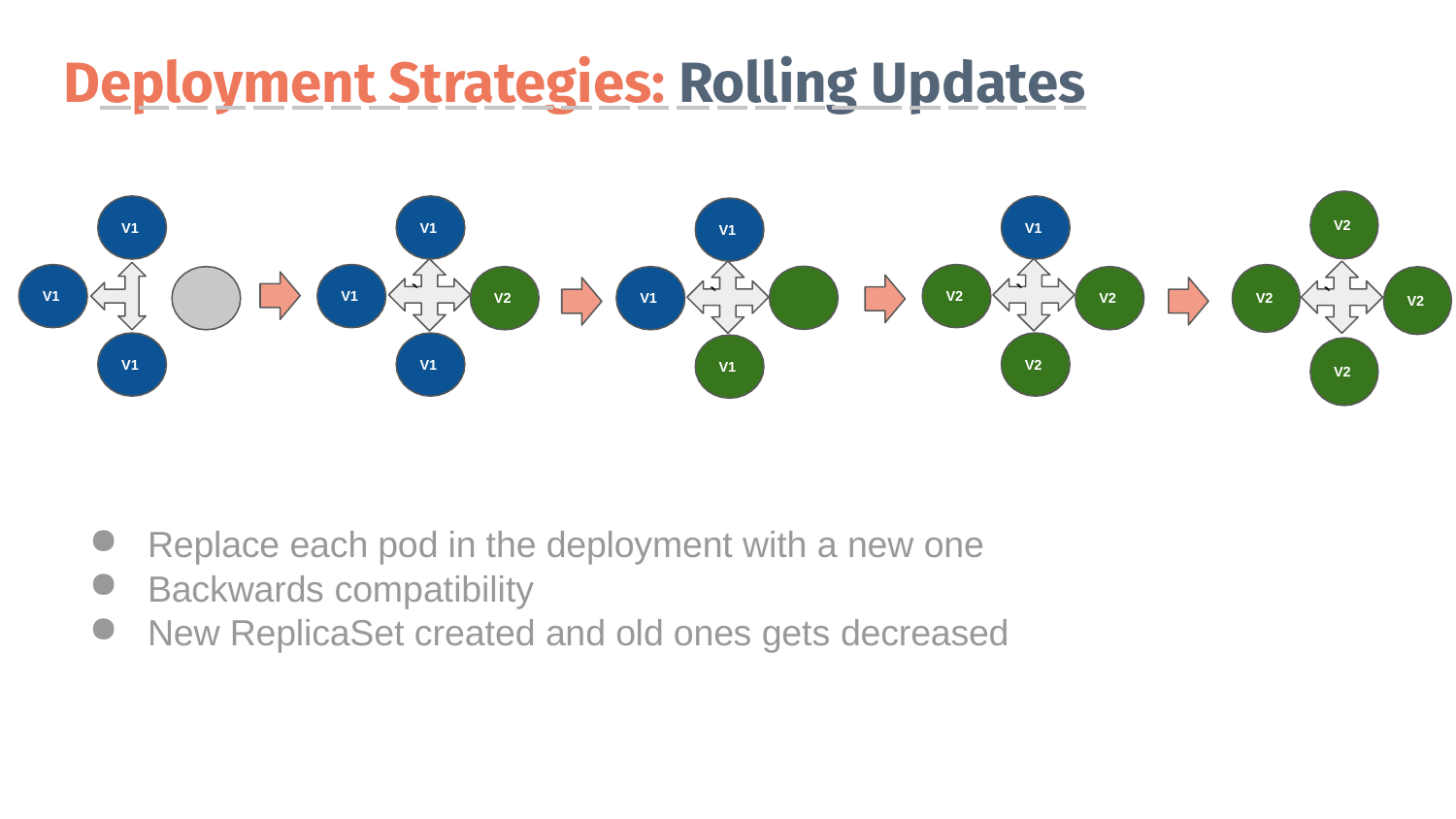

# Deployment Strategies: Rolling Updates

V2
V1
V1
V1
V1

`
`

`
`

V1
V1
V2
V2
V1
V2
V2
V2

V1
V1
V2
V1
V2
Replace each pod in the deployment with a new one
Backwards compatibility
New ReplicaSet created and old ones gets decreased